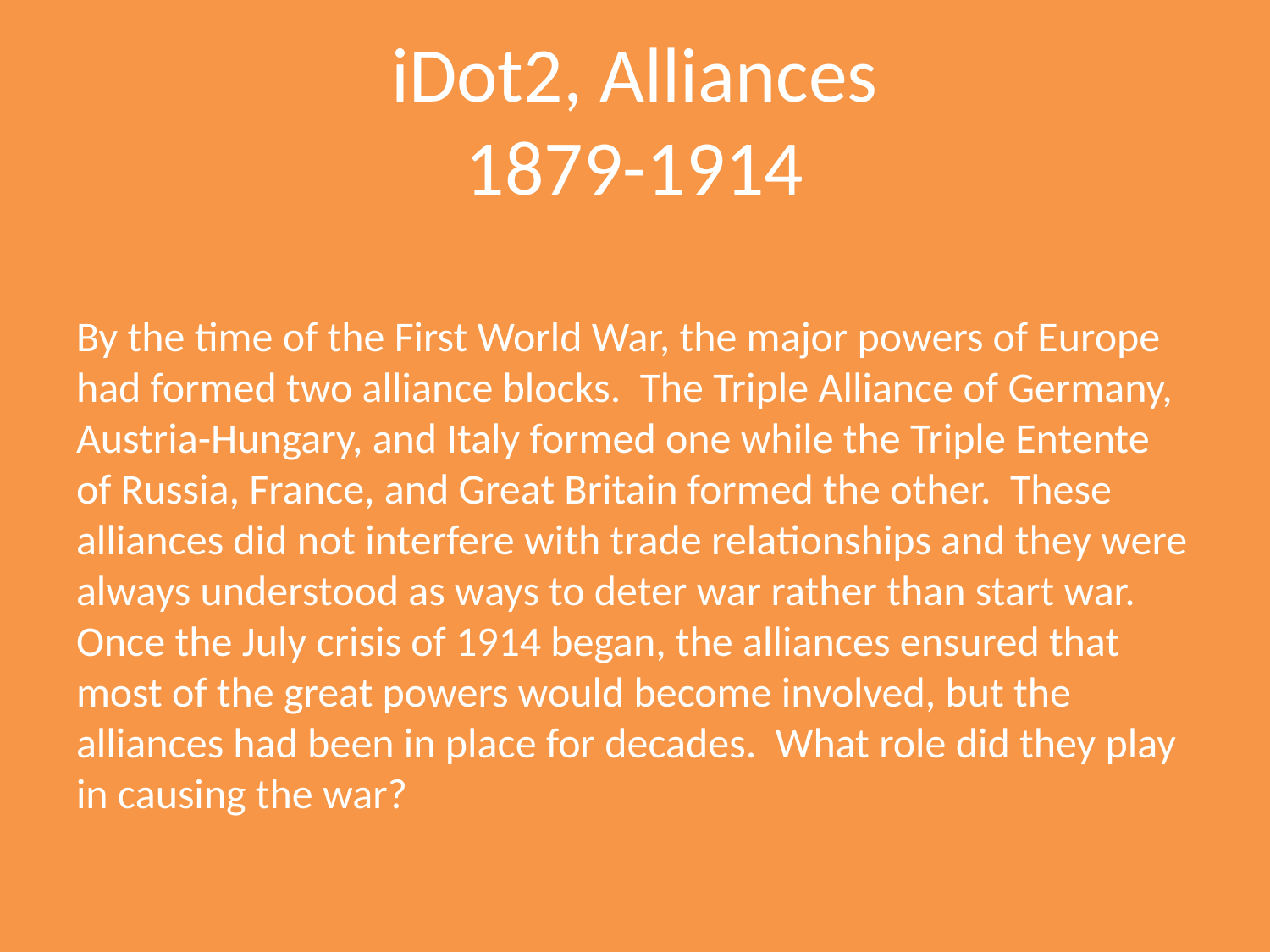

# iDot2, Alliances 1879-1914
By the time of the First World War, the major powers of Europe had formed two alliance blocks.  The Triple Alliance of Germany, Austria-Hungary, and Italy formed one while the Triple Entente of Russia, France, and Great Britain formed the other.  These alliances did not interfere with trade relationships and they were always understood as ways to deter war rather than start war.  Once the July crisis of 1914 began, the alliances ensured that most of the great powers would become involved, but the alliances had been in place for decades.  What role did they play in causing the war?